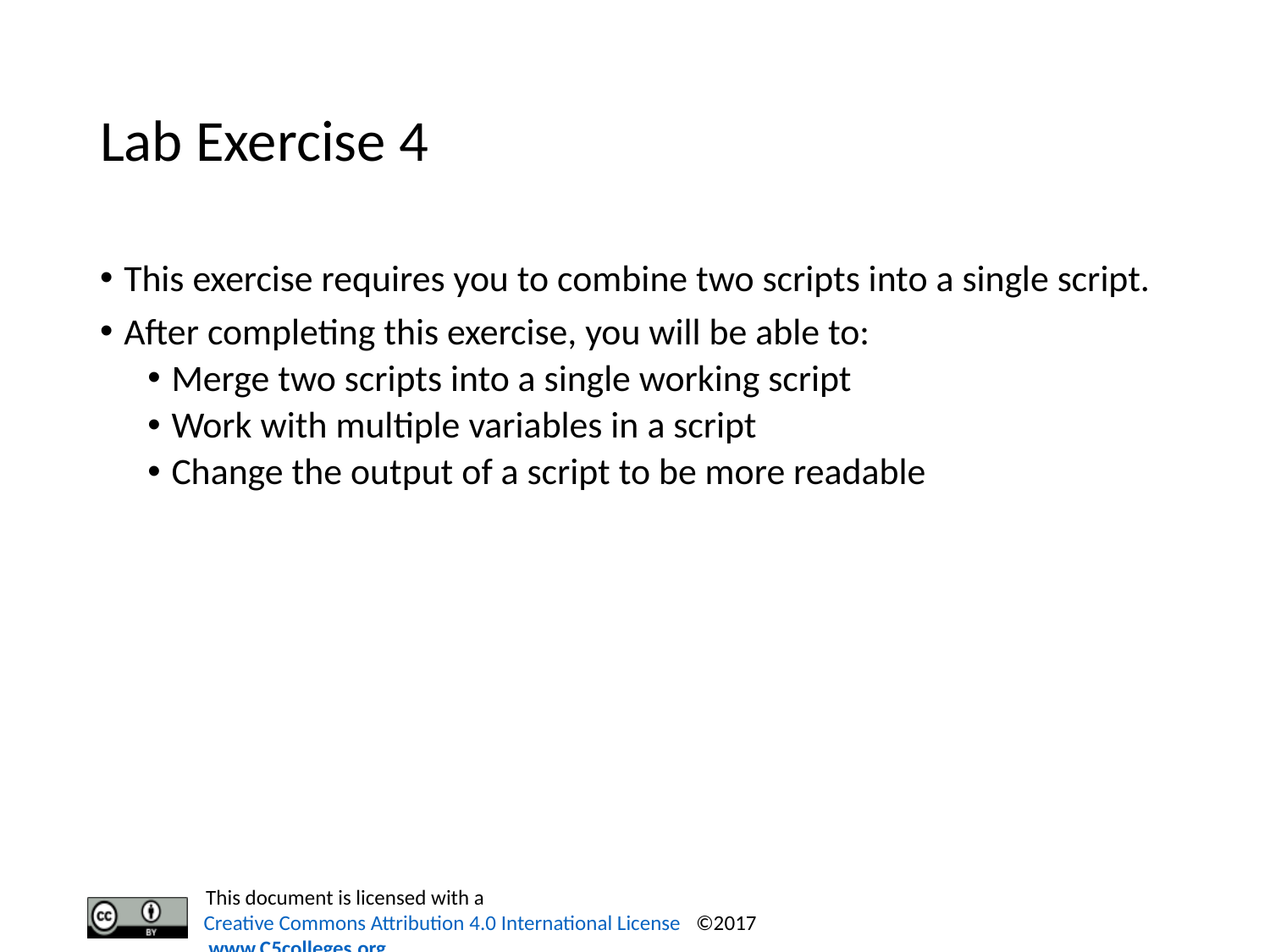

# Lab Exercise 4
This exercise requires you to combine two scripts into a single script.
After completing this exercise, you will be able to:
Merge two scripts into a single working script
Work with multiple variables in a script
Change the output of a script to be more readable